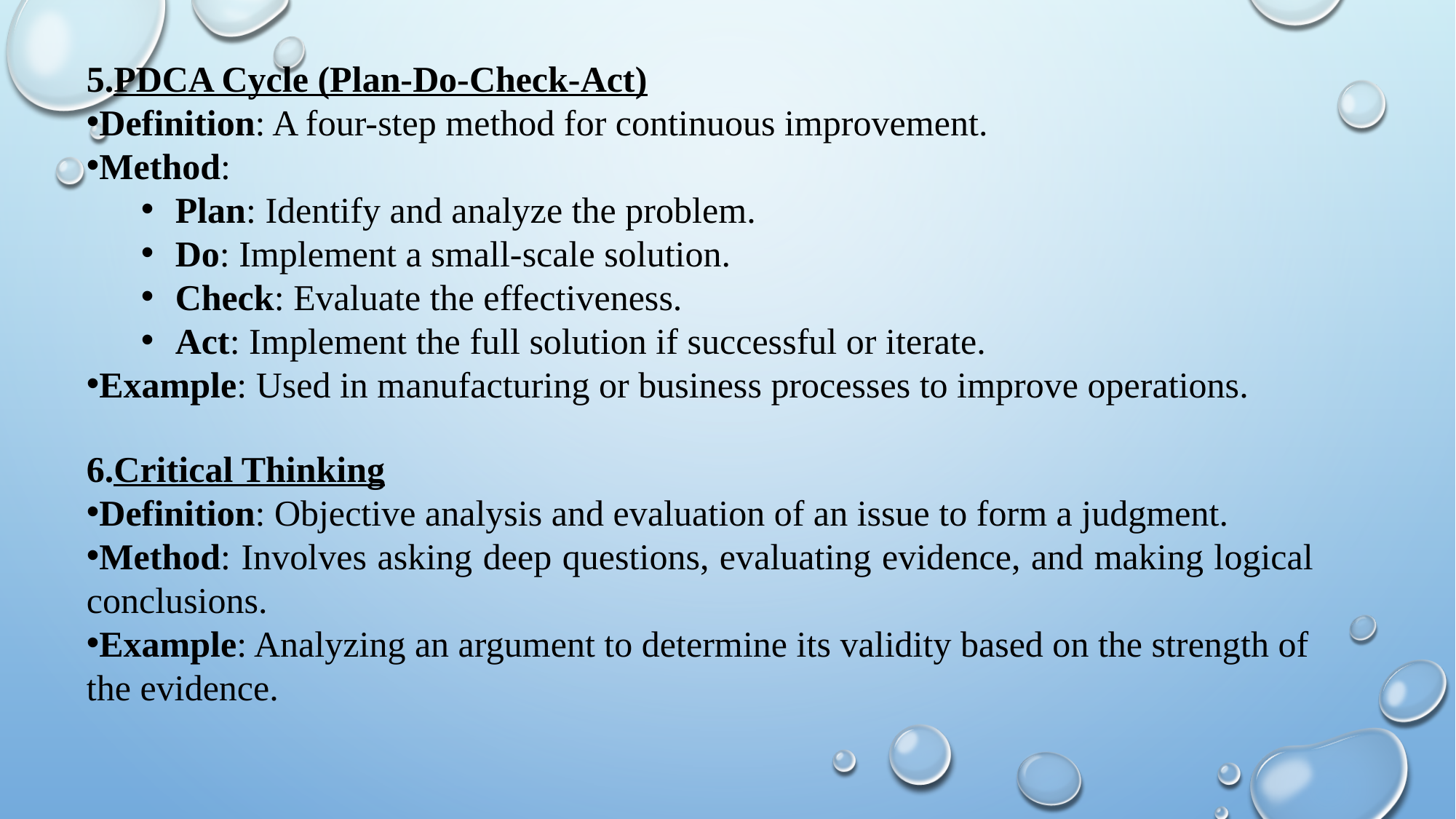

5.PDCA Cycle (Plan-Do-Check-Act)
Definition: A four-step method for continuous improvement.
Method:
Plan: Identify and analyze the problem.
Do: Implement a small-scale solution.
Check: Evaluate the effectiveness.
Act: Implement the full solution if successful or iterate.
Example: Used in manufacturing or business processes to improve operations.

6.Critical Thinking
Definition: Objective analysis and evaluation of an issue to form a judgment.
Method: Involves asking deep questions, evaluating evidence, and making logical conclusions.
Example: Analyzing an argument to determine its validity based on the strength of the evidence.